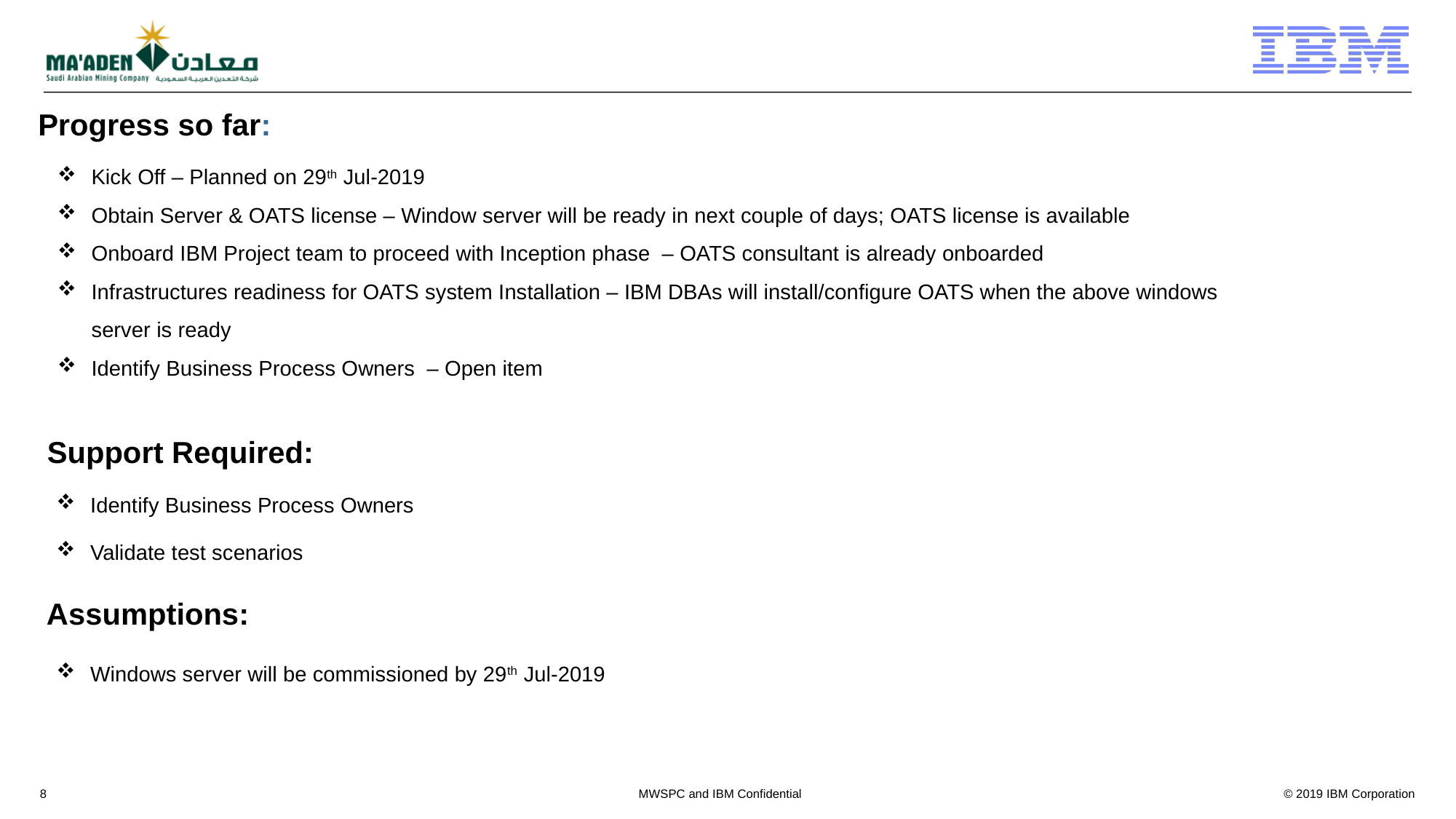

Progress so far:
Kick Off – Planned on 29th Jul-2019
Obtain Server & OATS license – Window server will be ready in next couple of days; OATS license is available
Onboard IBM Project team to proceed with Inception phase  – OATS consultant is already onboarded
Infrastructures readiness for OATS system Installation – IBM DBAs will install/configure OATS when the above windows server is ready
Identify Business Process Owners  – Open item

Support Required:
Identify Business Process Owners
Validate test scenarios
Assumptions:
Windows server will be commissioned by 29th Jul-2019